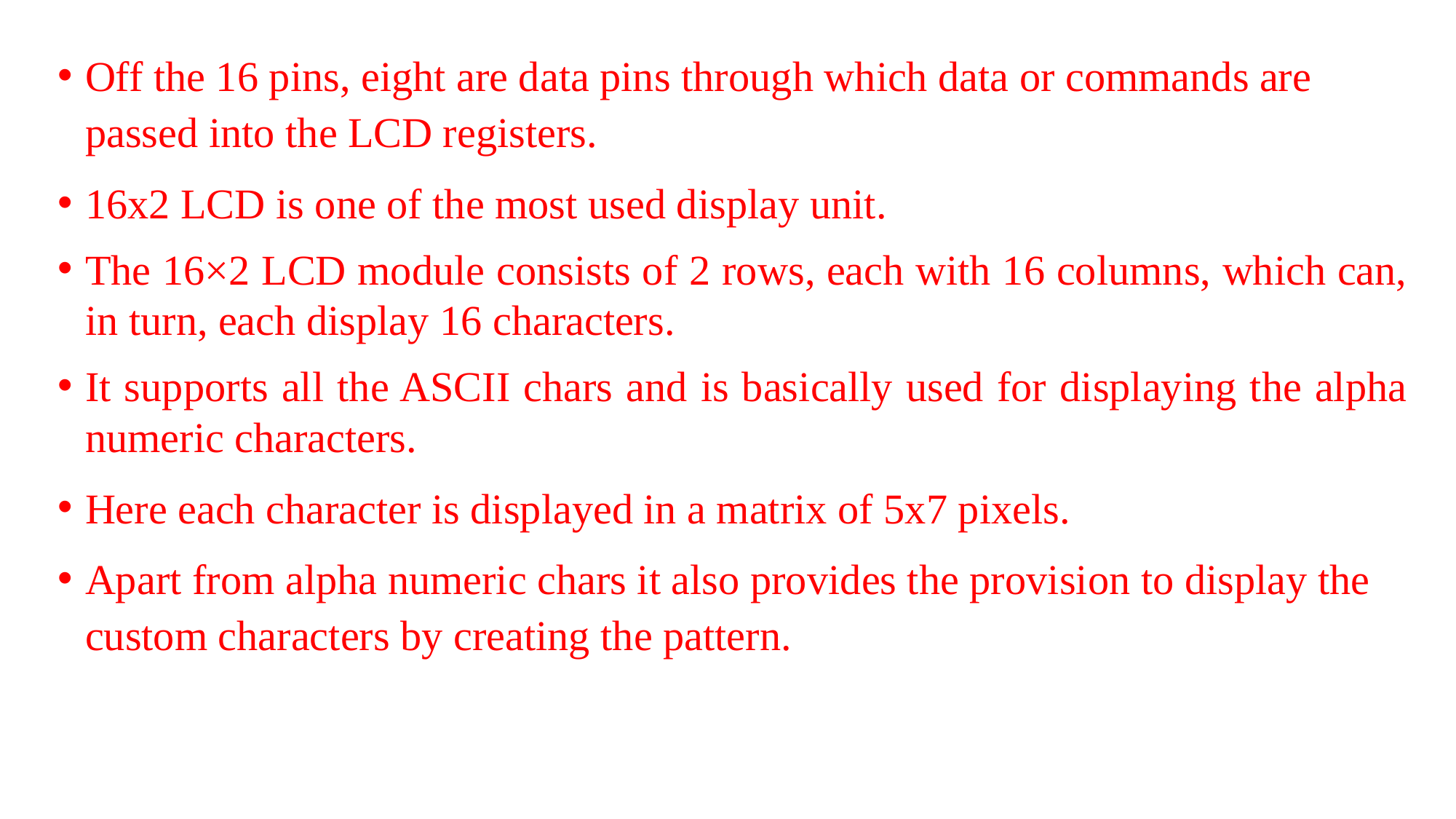

Off the 16 pins, eight are data pins through which data or commands are passed into the LCD registers.
16x2 LCD is one of the most used display unit.
The 16×2 LCD module consists of 2 rows, each with 16 columns, which can, in turn, each display 16 characters.
It supports all the ASCII chars and is basically used for displaying the alpha numeric characters.
Here each character is displayed in a matrix of 5x7 pixels.
Apart from alpha numeric chars it also provides the provision to display the custom characters by creating the pattern.